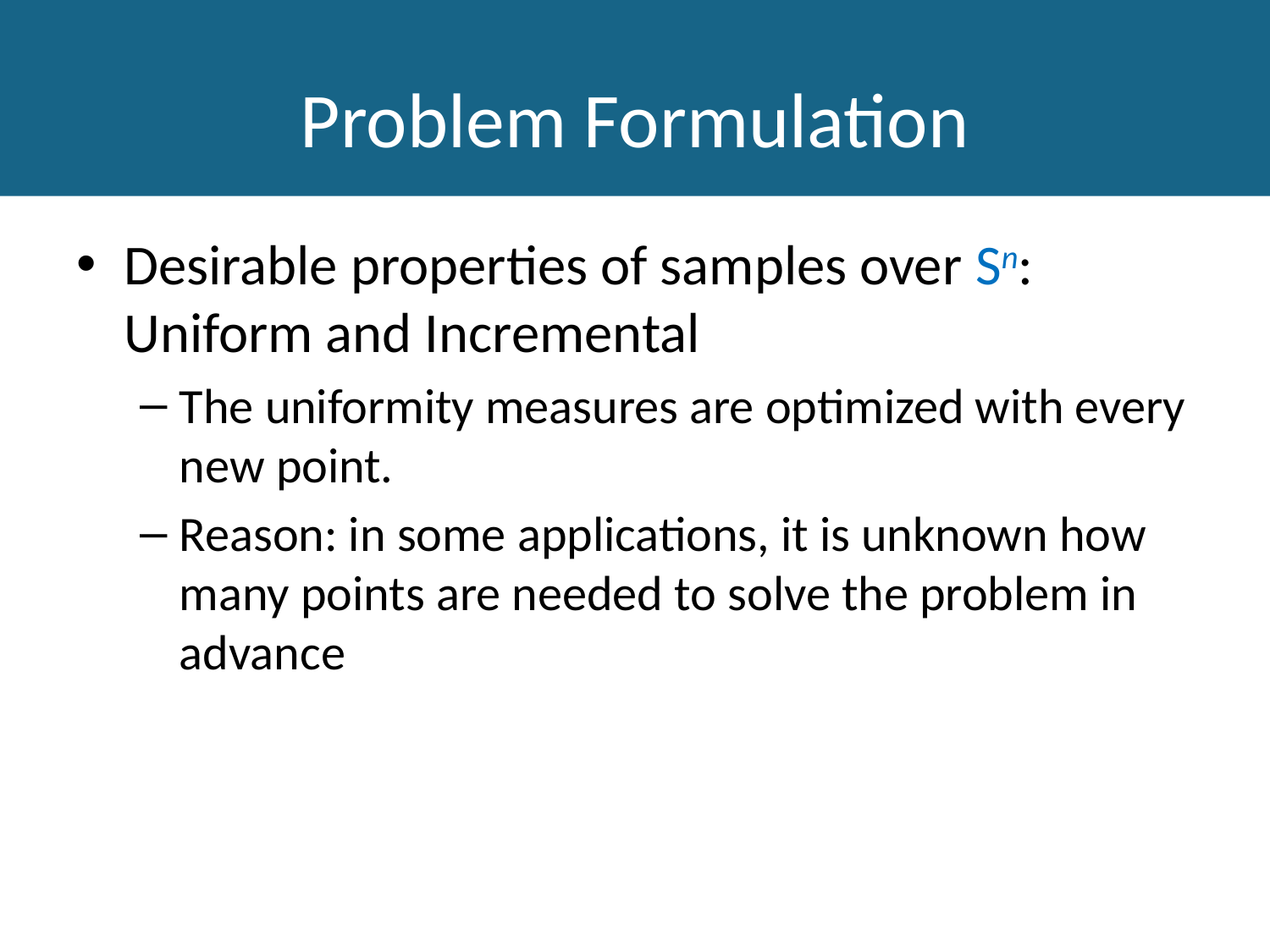

# Problem Formulation
Desirable properties of samples over Sn: Uniform and Incremental
The uniformity measures are optimized with every new point.
Reason: in some applications, it is unknown how many points are needed to solve the problem in advance